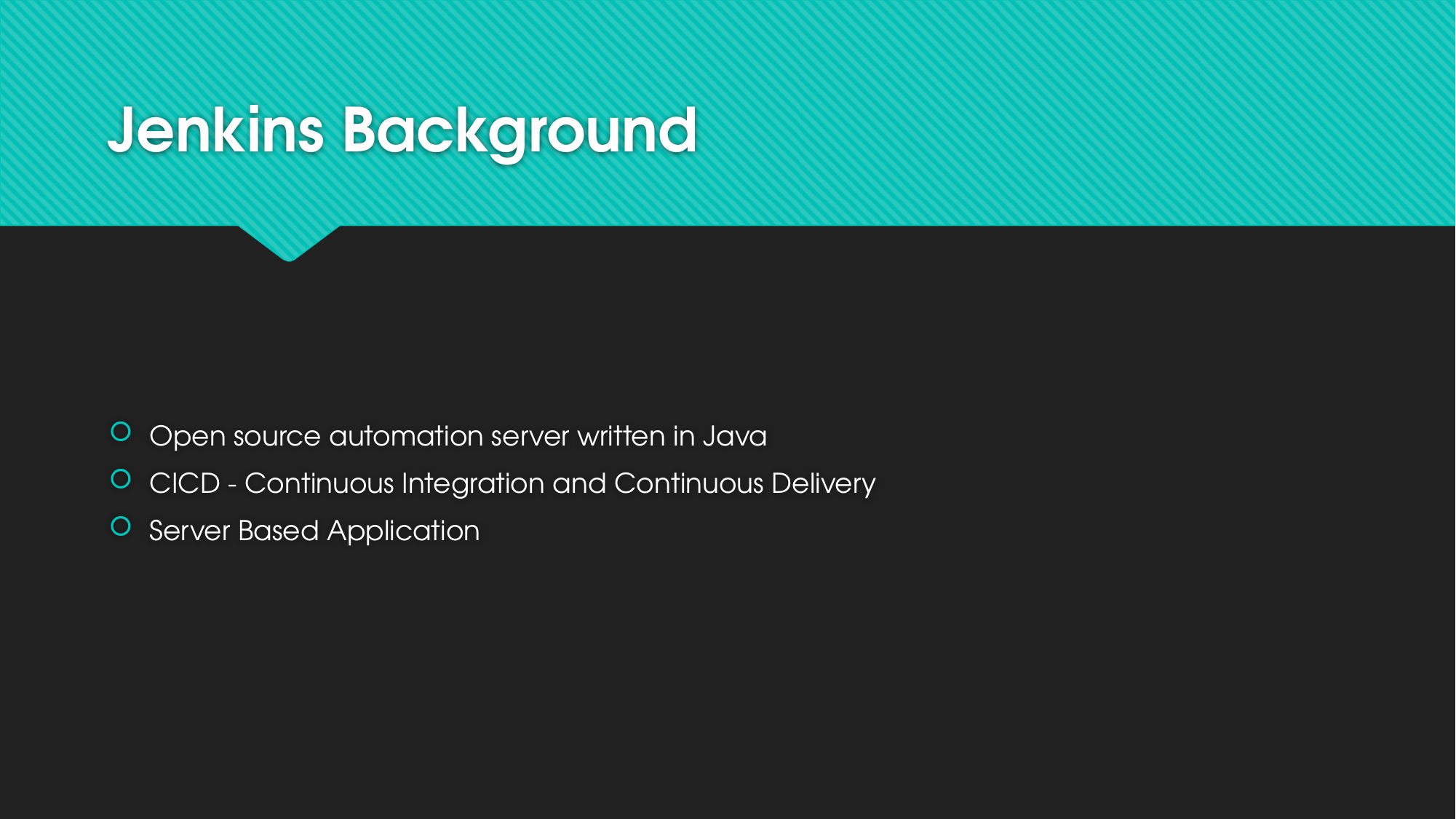

# Jenkins Background
Open source automation server written in Java
CICD - Continuous Integration and Continuous Delivery
Server Based Application